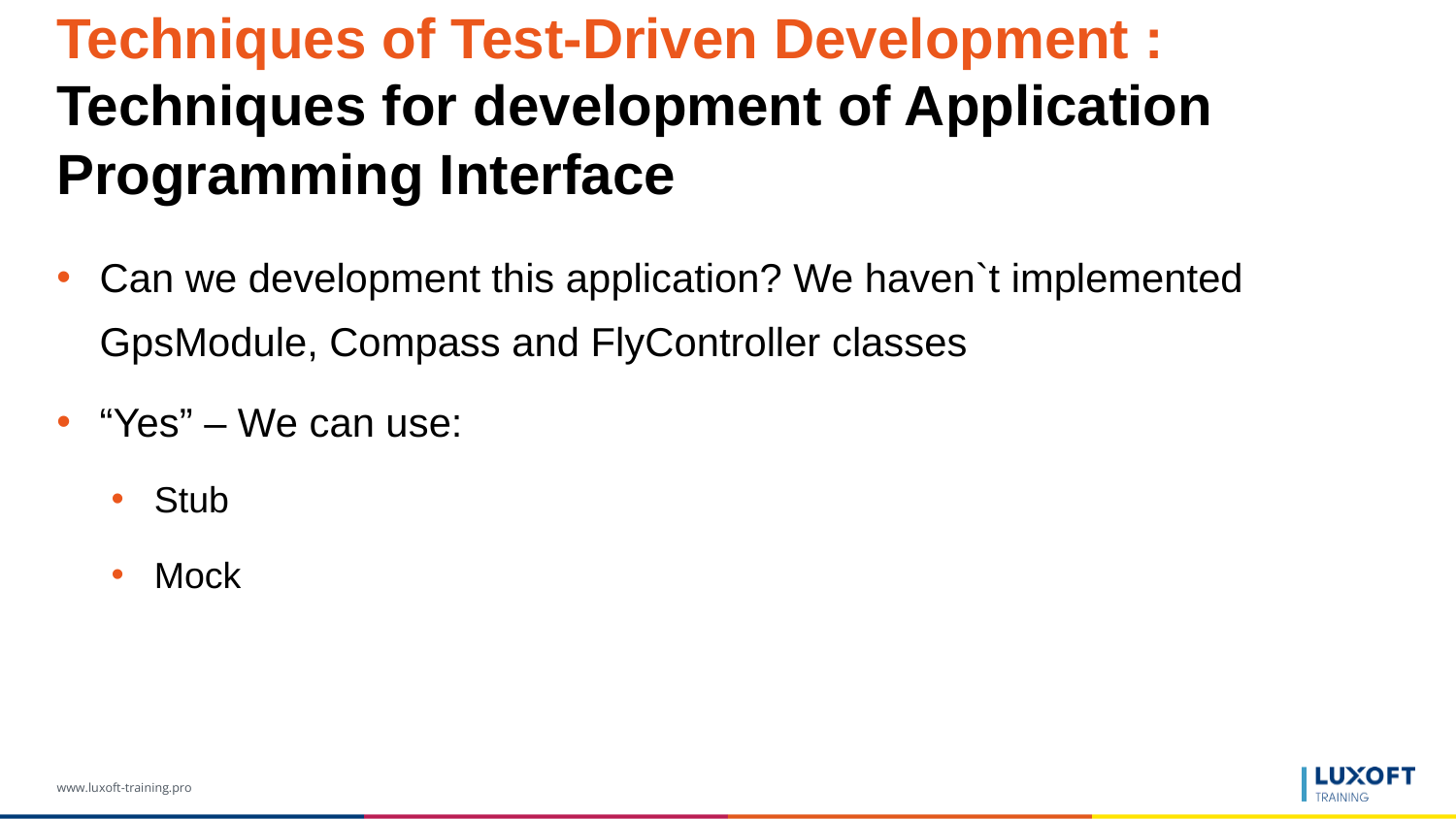

# Techniques of Test-Driven Development : Techniques for development of Application Programming Interface
Can we development this application? We haven`t implemented GpsModule, Compass and FlyController classes
“Yes” – We can use:
Stub
Mock